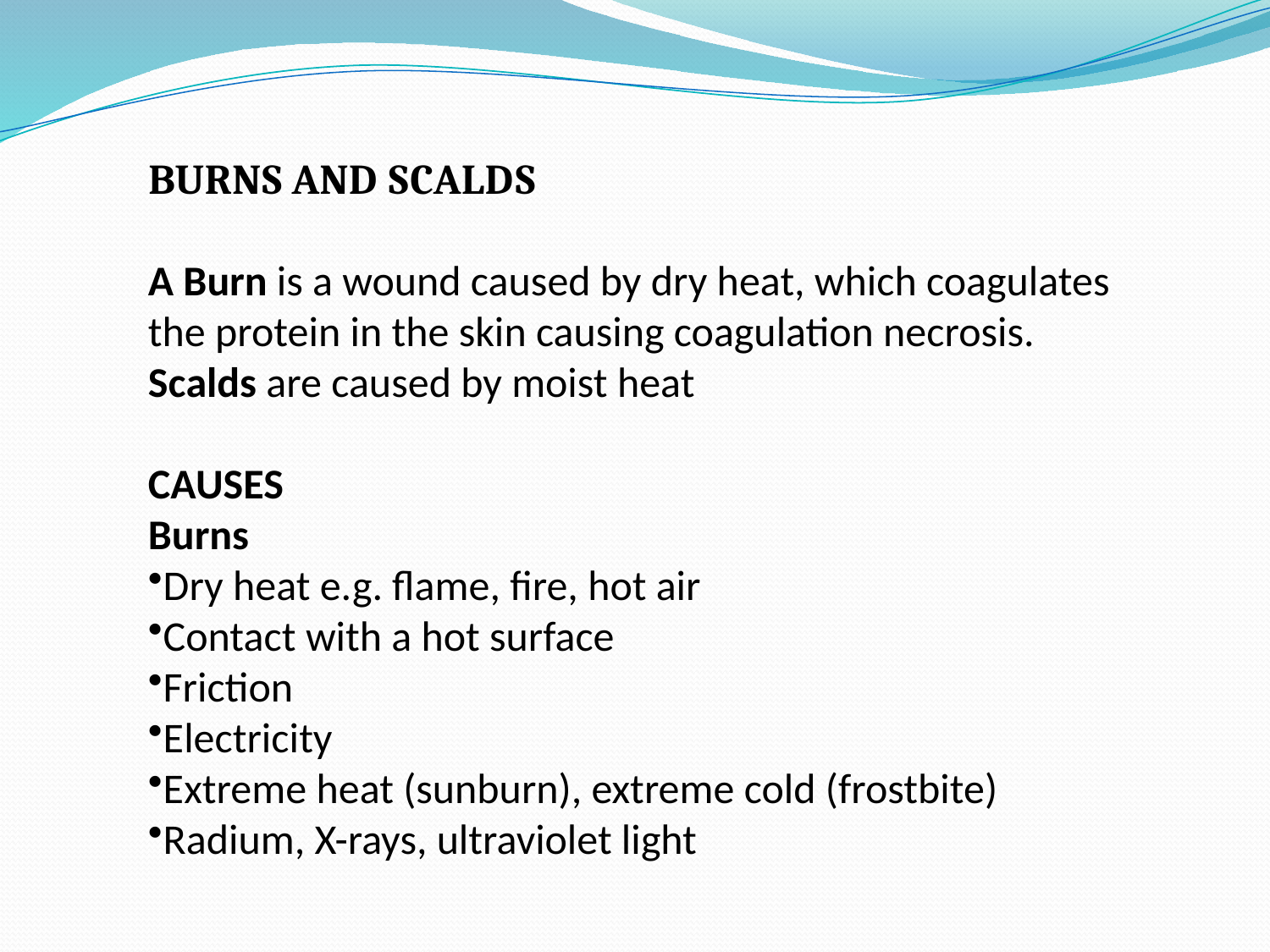

BURNS AND SCALDS

A Burn is a wound caused by dry heat, which coagulates the protein in the skin causing coagulation necrosis.
Scalds are caused by moist heat

CAUSES
Burns
Dry heat e.g. flame, fire, hot air
Contact with a hot surface
Friction
Electricity
Extreme heat (sunburn), extreme cold (frostbite)
Radium, X-rays, ultraviolet light